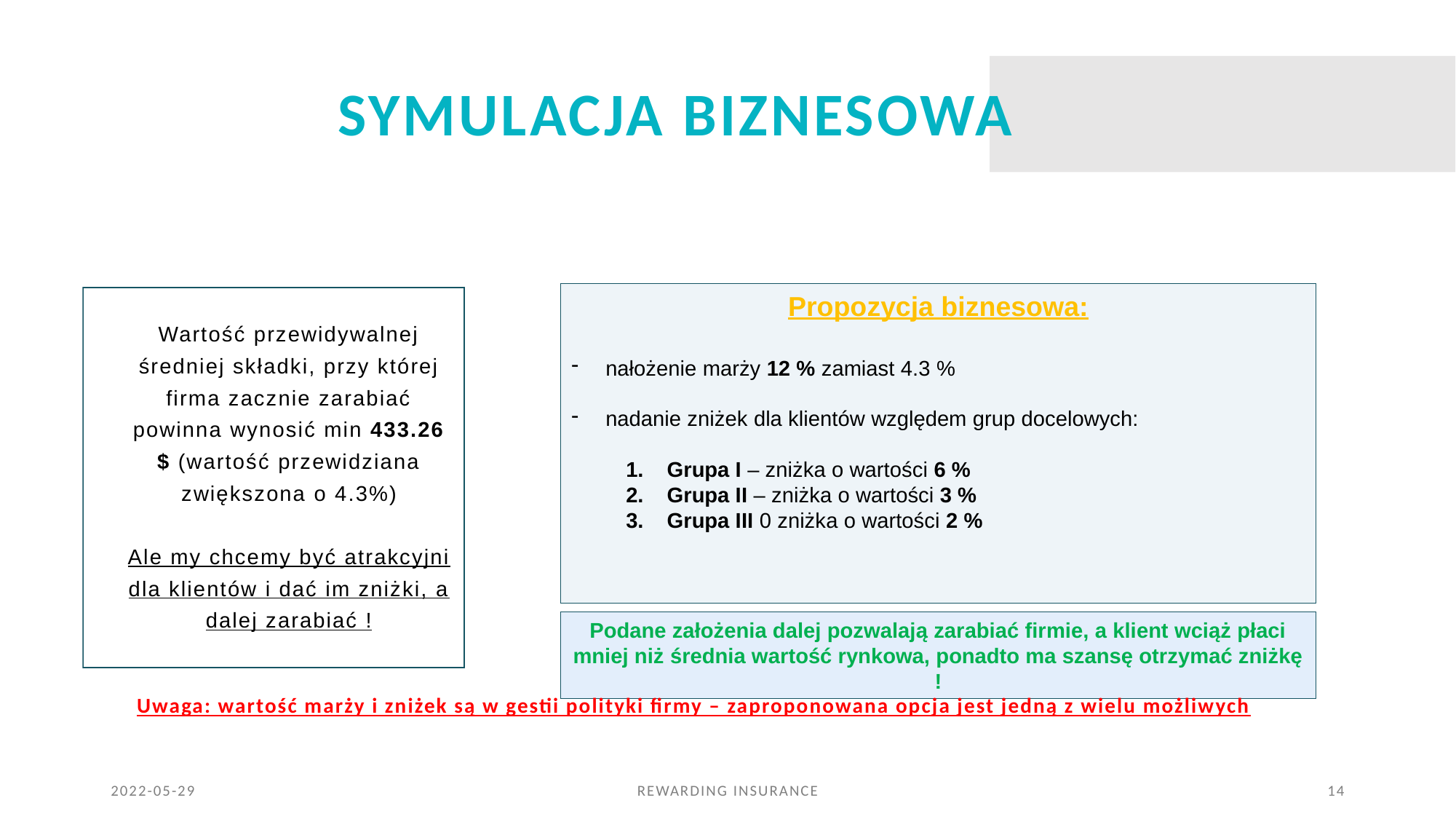

# Symulacja biznesowa
Propozycja biznesowa:

nałożenie marży 12 % zamiast 4.3 %

nadanie zniżek dla klientów względem grup docelowych:

Grupa I – zniżka o wartości 6 %
Grupa II – zniżka o wartości 3 %
Grupa III 0 zniżka o wartości 2 %

Wartość przewidywalnej średniej składki, przy której firma zacznie zarabiać powinna wynosić min 433.26 $ (wartość przewidziana zwiększona o 4.3%)

Ale my chcemy być atrakcyjni dla klientów i dać im zniżki, a dalej zarabiać !
Podane założenia dalej pozwalają zarabiać firmie, a klient wciąż płaci mniej niż średnia wartość rynkowa, ponadto ma szansę otrzymać zniżkę !
Uwaga: wartość marży i zniżek są w gestii polityki firmy – zaproponowana opcja jest jedną z wielu możliwych
2022-05-29
Rewarding insurance
14